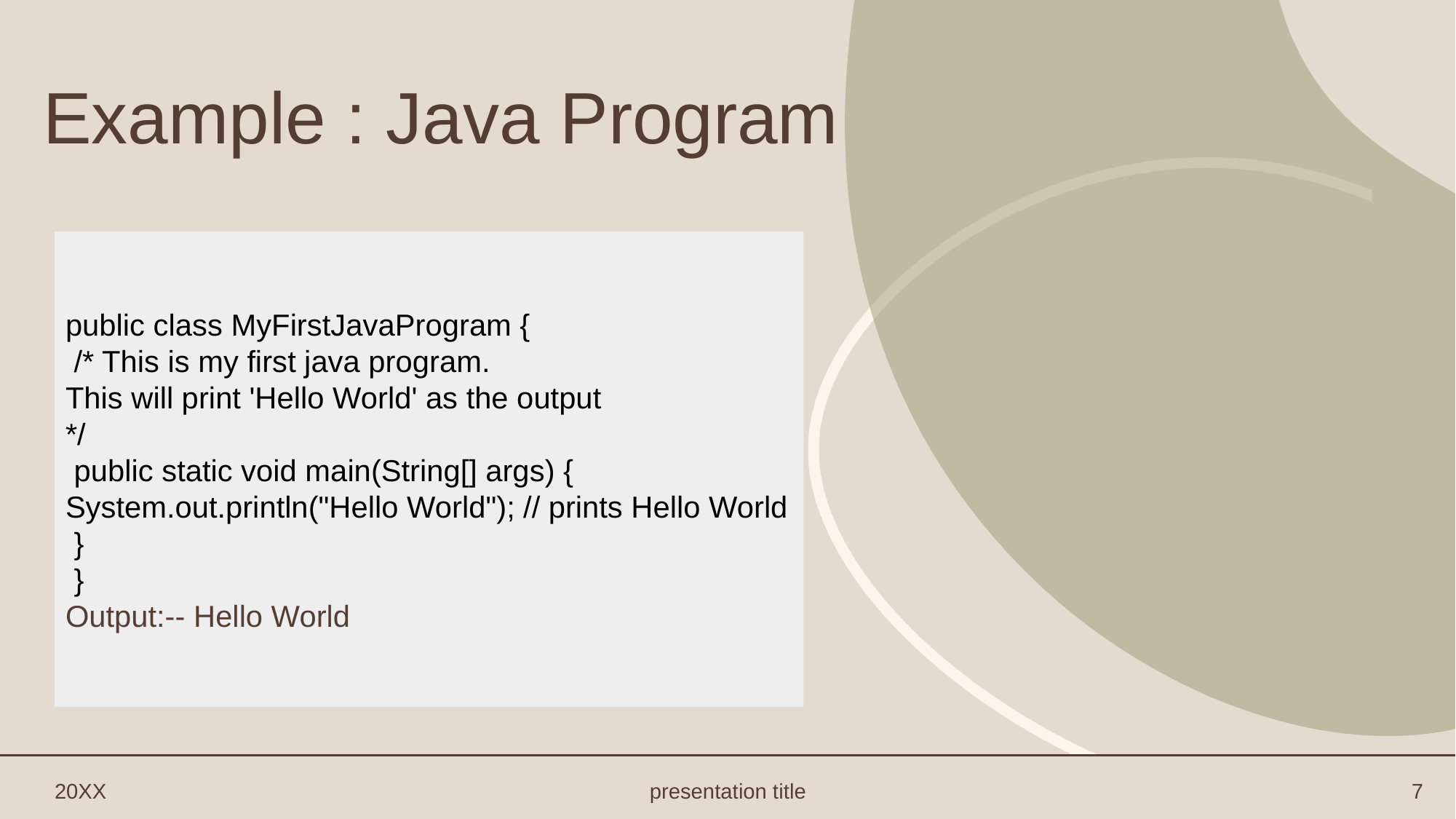

# Example : Java Program
public class MyFirstJavaProgram {
 /* This is my first java program.
This will print 'Hello World' as the output
*/
 public static void main(String[] args) {
System.out.println("Hello World"); // prints Hello World
 }
 }
Output:-- Hello World
20XX
presentation title
7